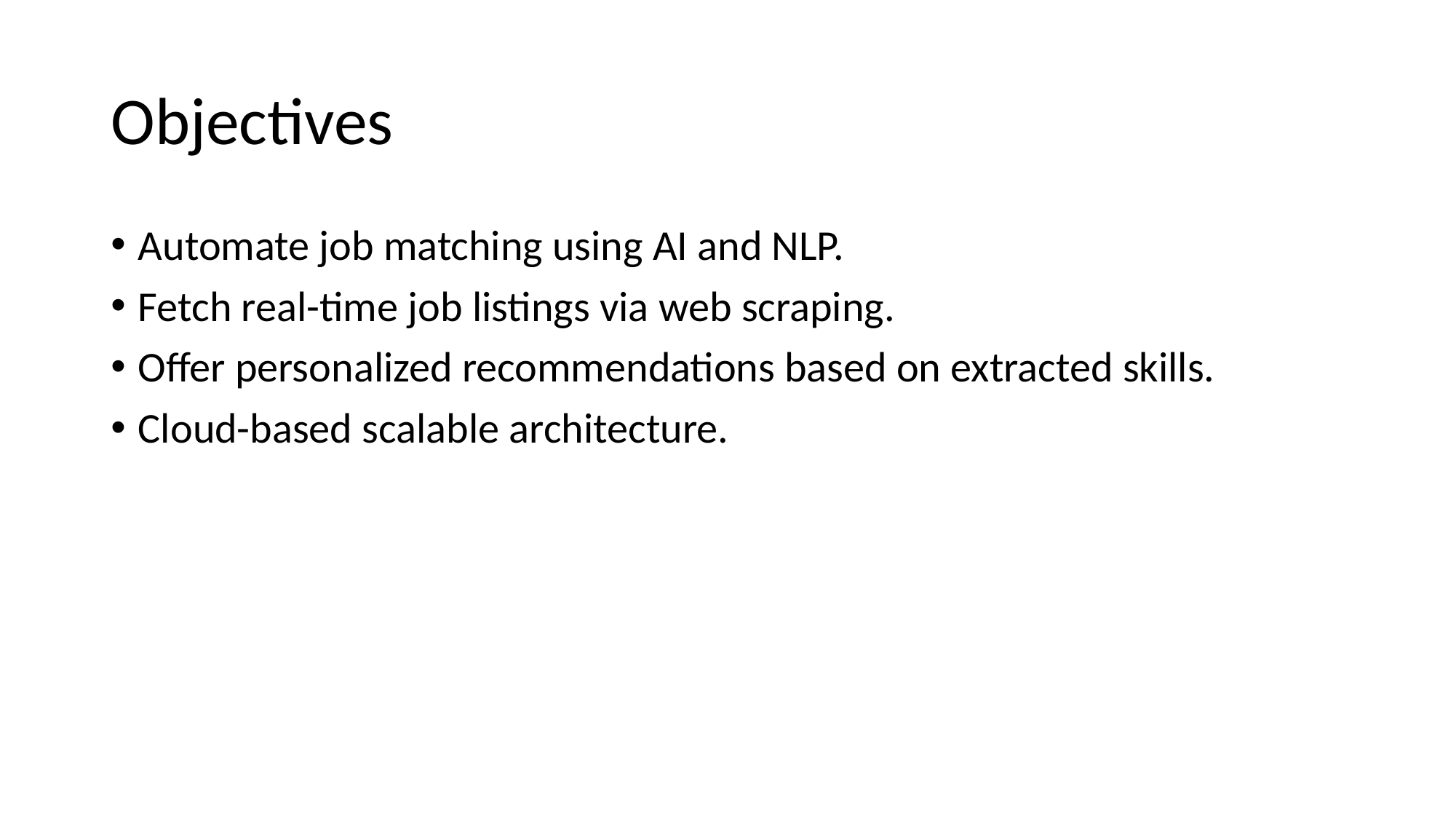

# Objectives
Automate job matching using AI and NLP.
Fetch real-time job listings via web scraping.
Offer personalized recommendations based on extracted skills.
Cloud-based scalable architecture.